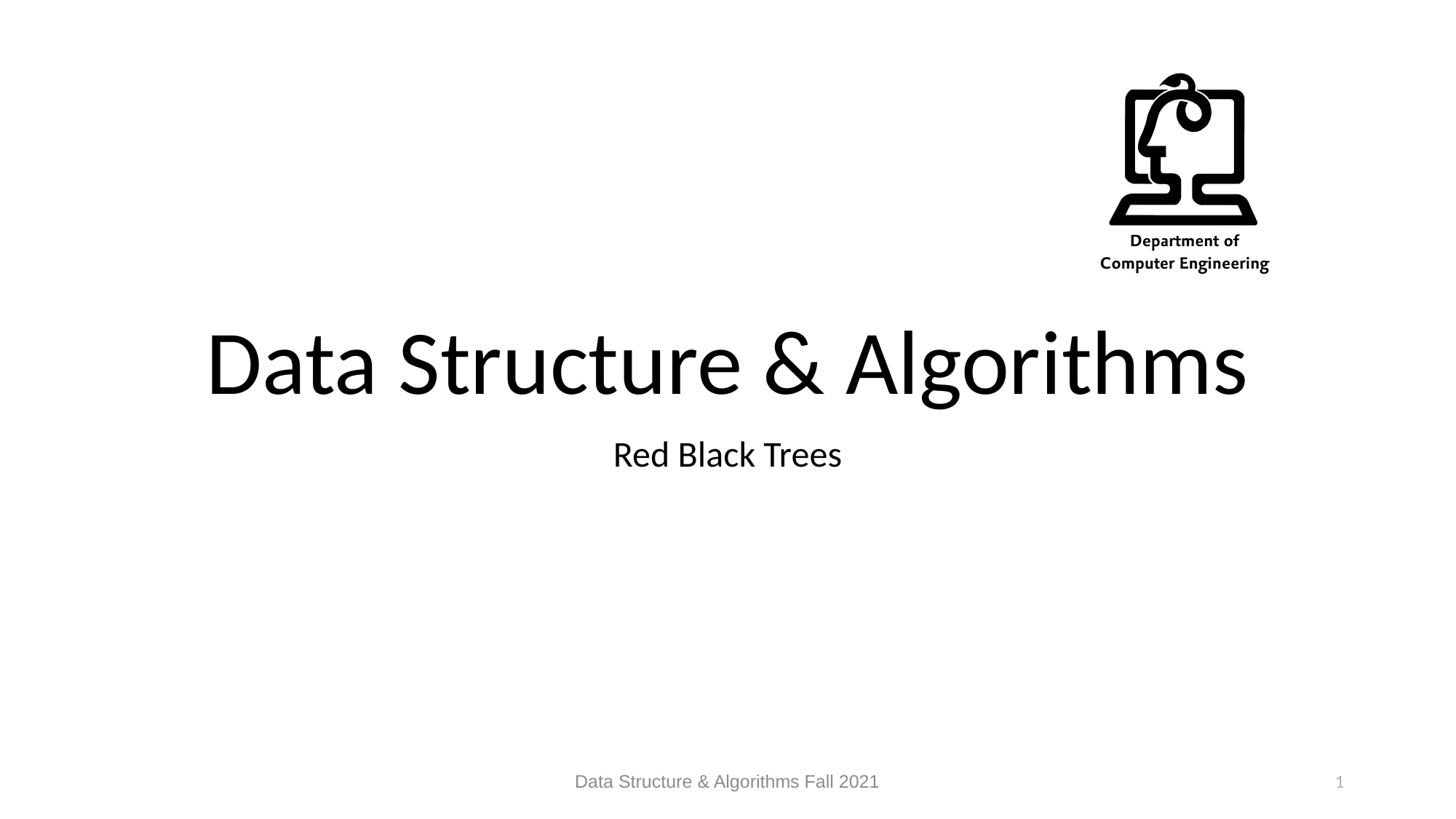

# Data Structure & Algorithms
Red Black Trees

Data Structure & Algorithms Fall 2021
1